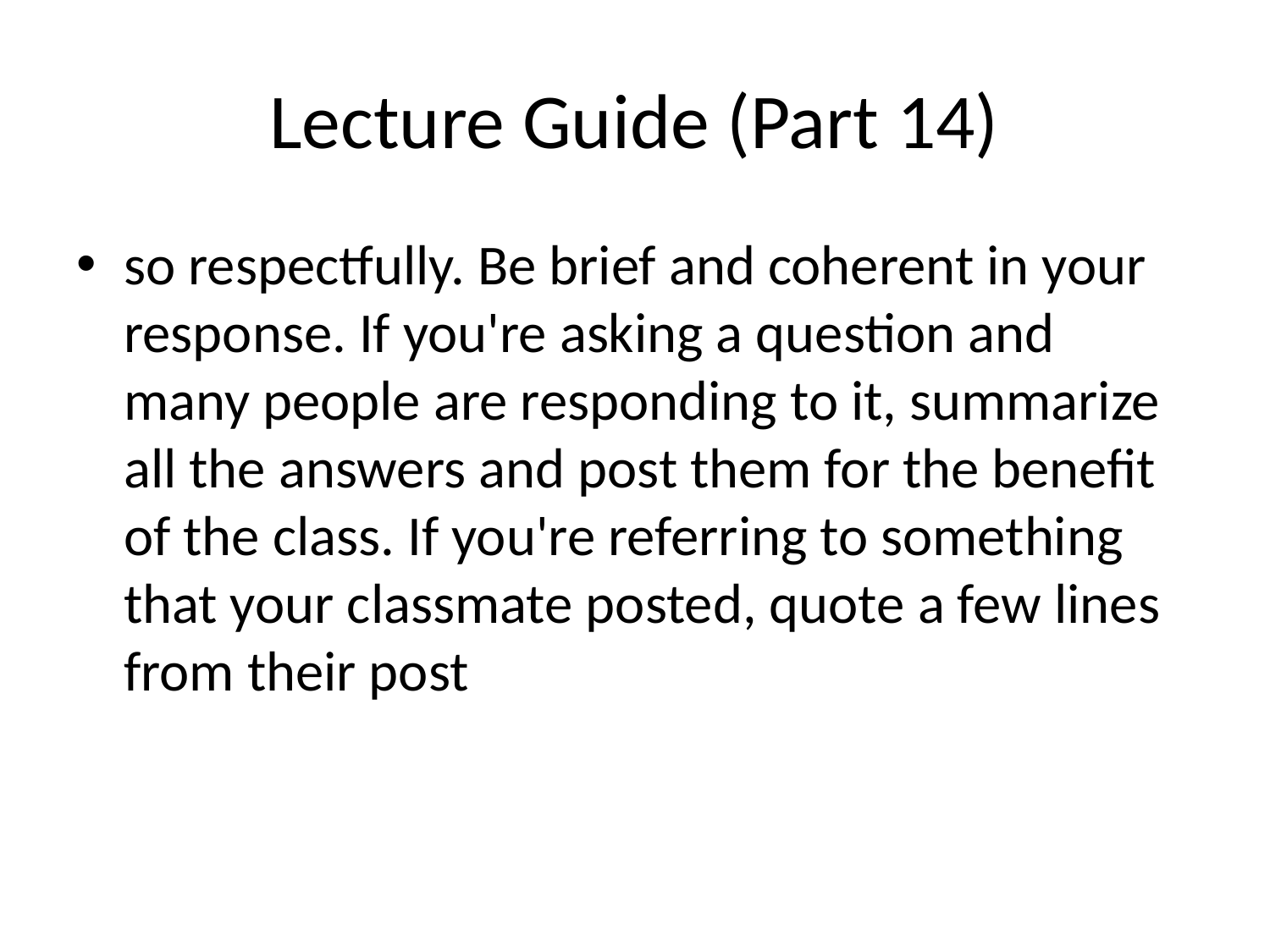

# Lecture Guide (Part 14)
so respectfully. Be brief and coherent in your response. If you're asking a question and many people are responding to it, summarize all the answers and post them for the benefit of the class. If you're referring to something that your classmate posted, quote a few lines from their post